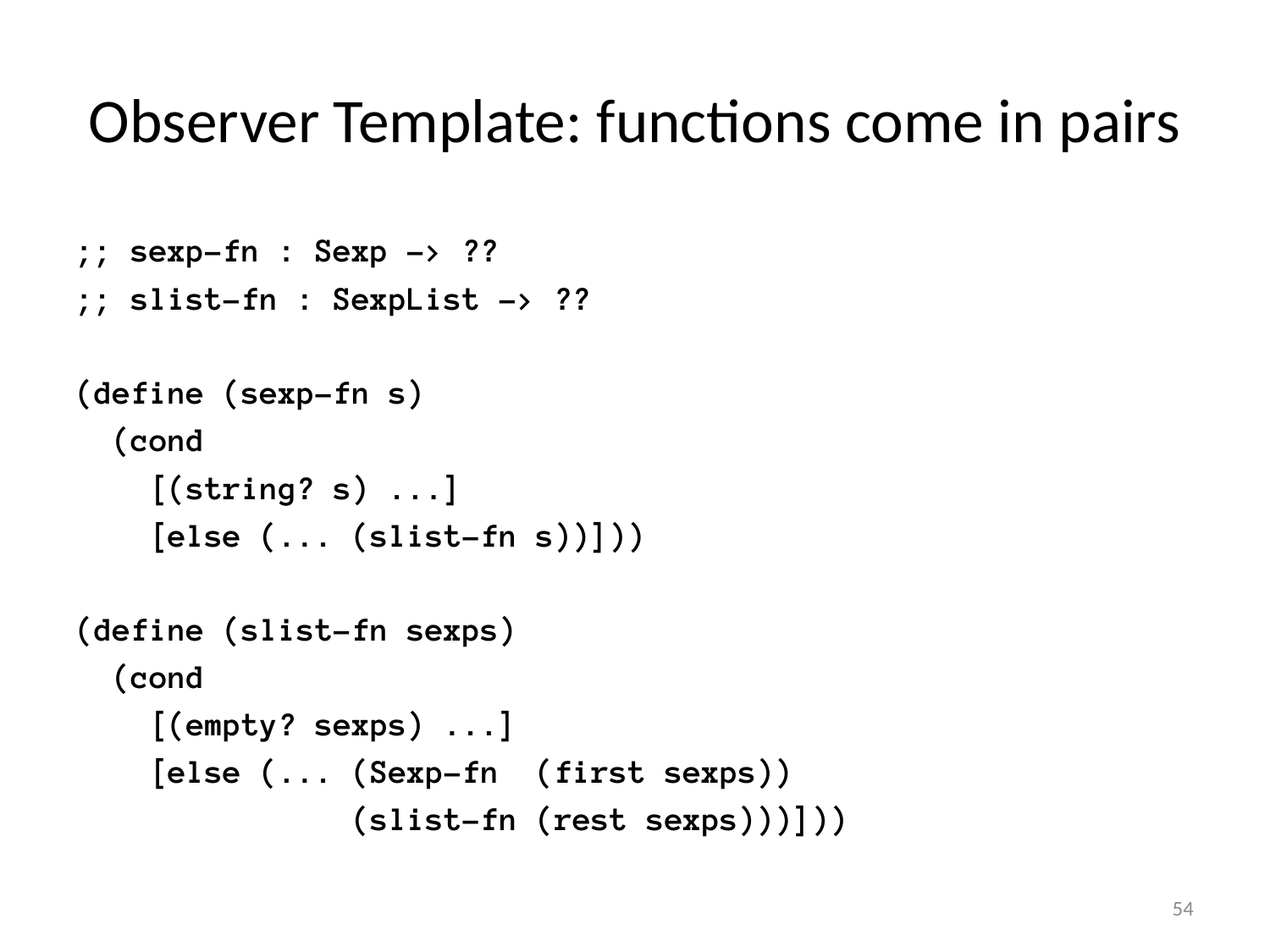

# Observer Template: functions come in pairs
;; sexp-fn : Sexp -> ??
;; slist-fn : SexpList -> ??

(define (sexp-fn s)
  (cond
    [(string? s) ...]
    [else (... (slist-fn s))]))

(define (slist-fn sexps)
  (cond
    [(empty? sexps) ...]
    [else (... (Sexp-fn  (first sexps))
               (slist-fn (rest sexps)))]))
54